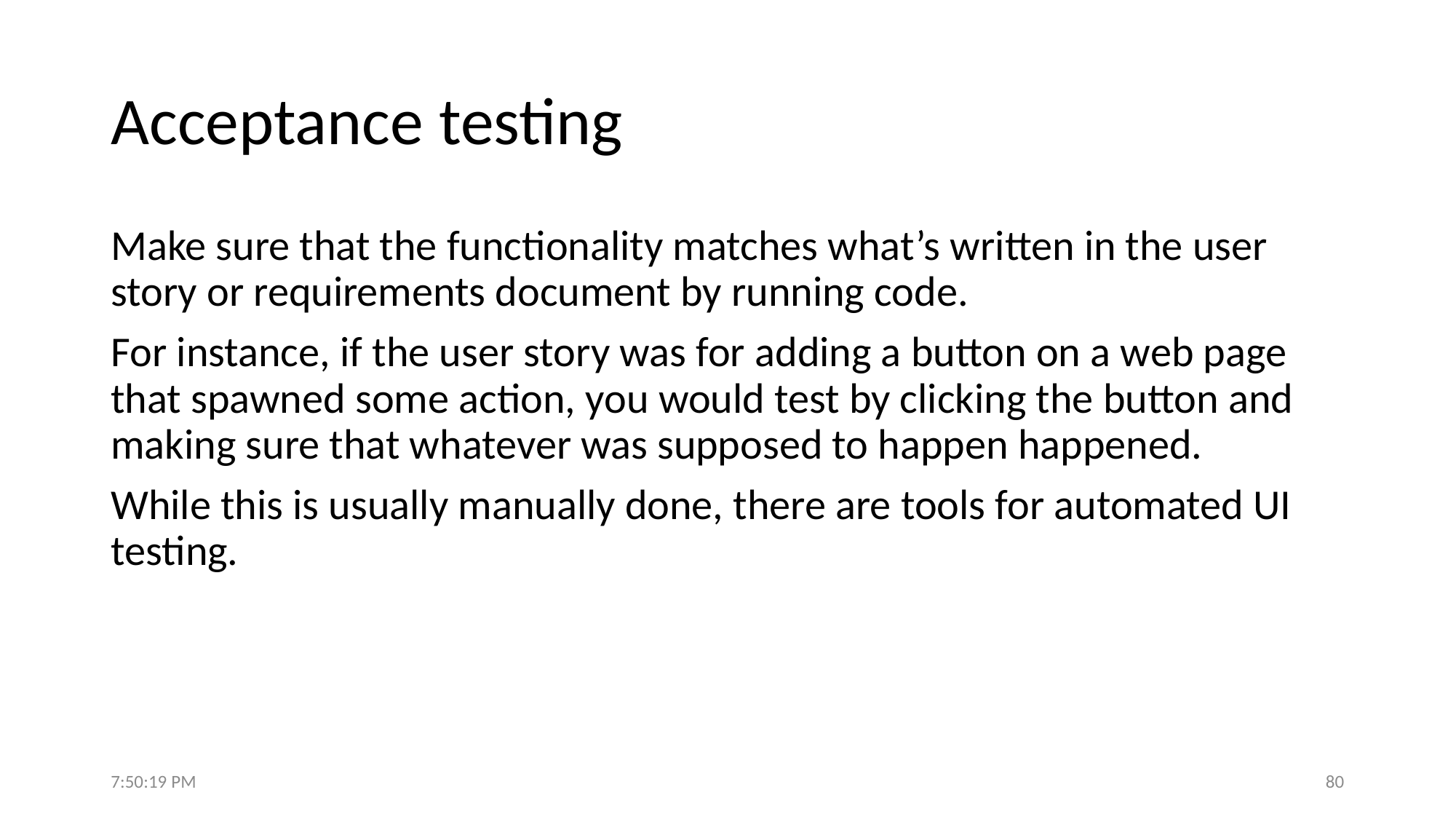

# Acceptance testing
Make sure that the functionality matches what’s written in the user story or requirements document by running code.
For instance, if the user story was for adding a button on a web page that spawned some action, you would test by clicking the button and making sure that whatever was supposed to happen happened.
While this is usually manually done, there are tools for automated UI testing.
7:50:19 PM
80